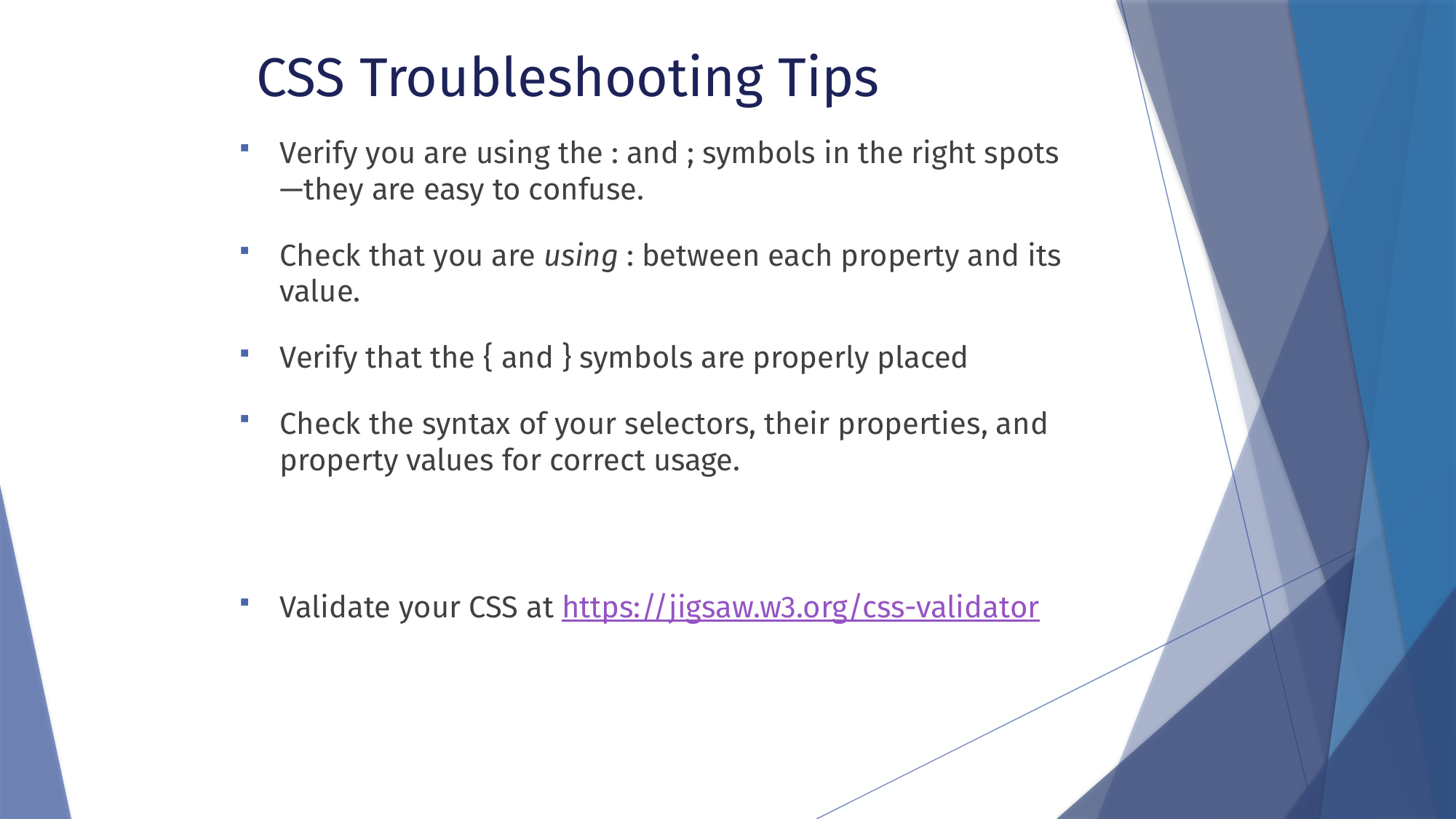

# CSS Troubleshooting Tips
Verify you are using the : and ; symbols in the right spots—they are easy to confuse.
Check that you are using : between each property and its value.
Verify that the { and } symbols are properly placed
Check the syntax of your selectors, their properties, and property values for correct usage.

Validate your CSS at https://jigsaw.w3.org/css-validator